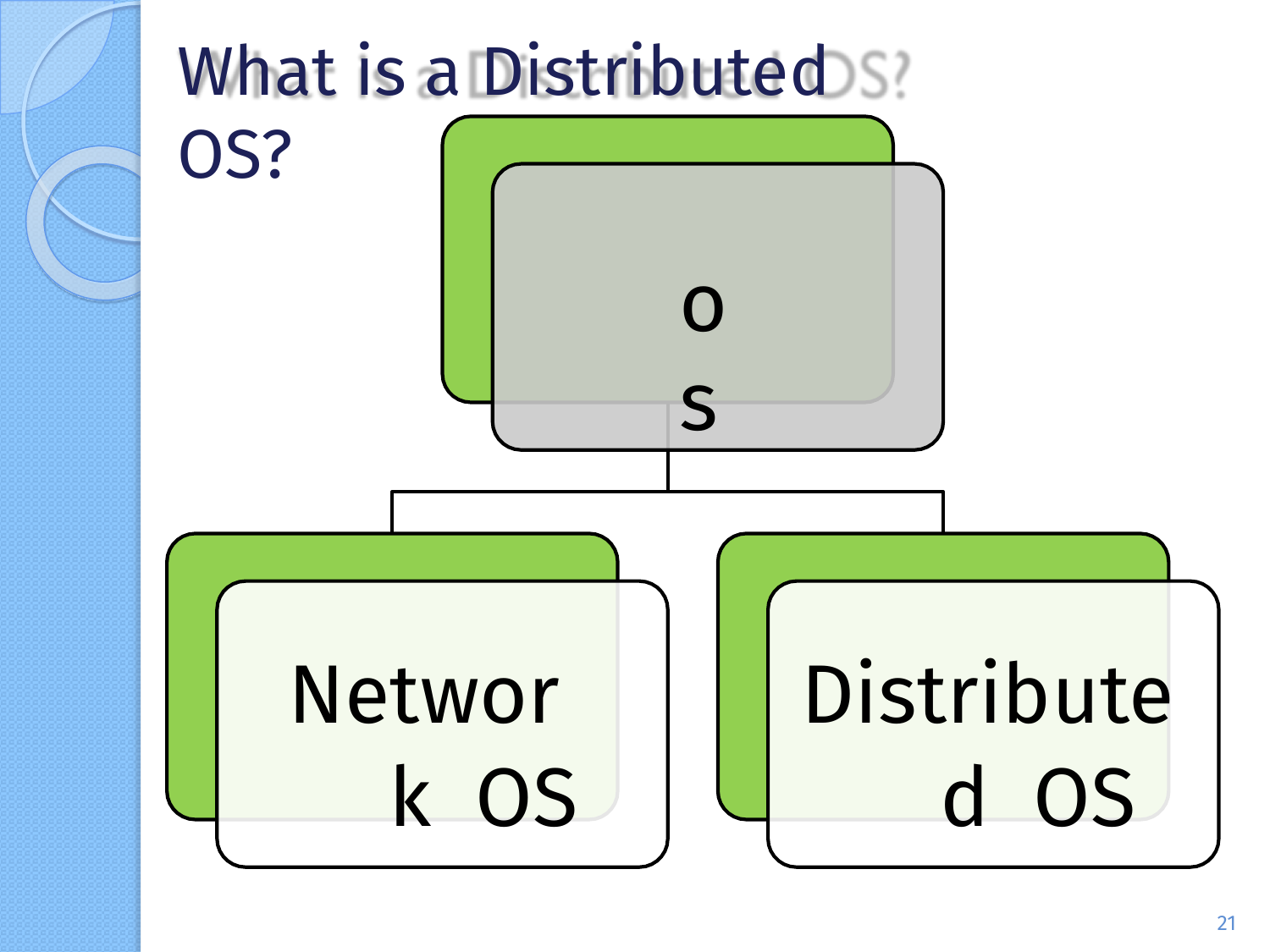

# What is a Distributed OS?

os

Network  OS
Distributed  OS
21